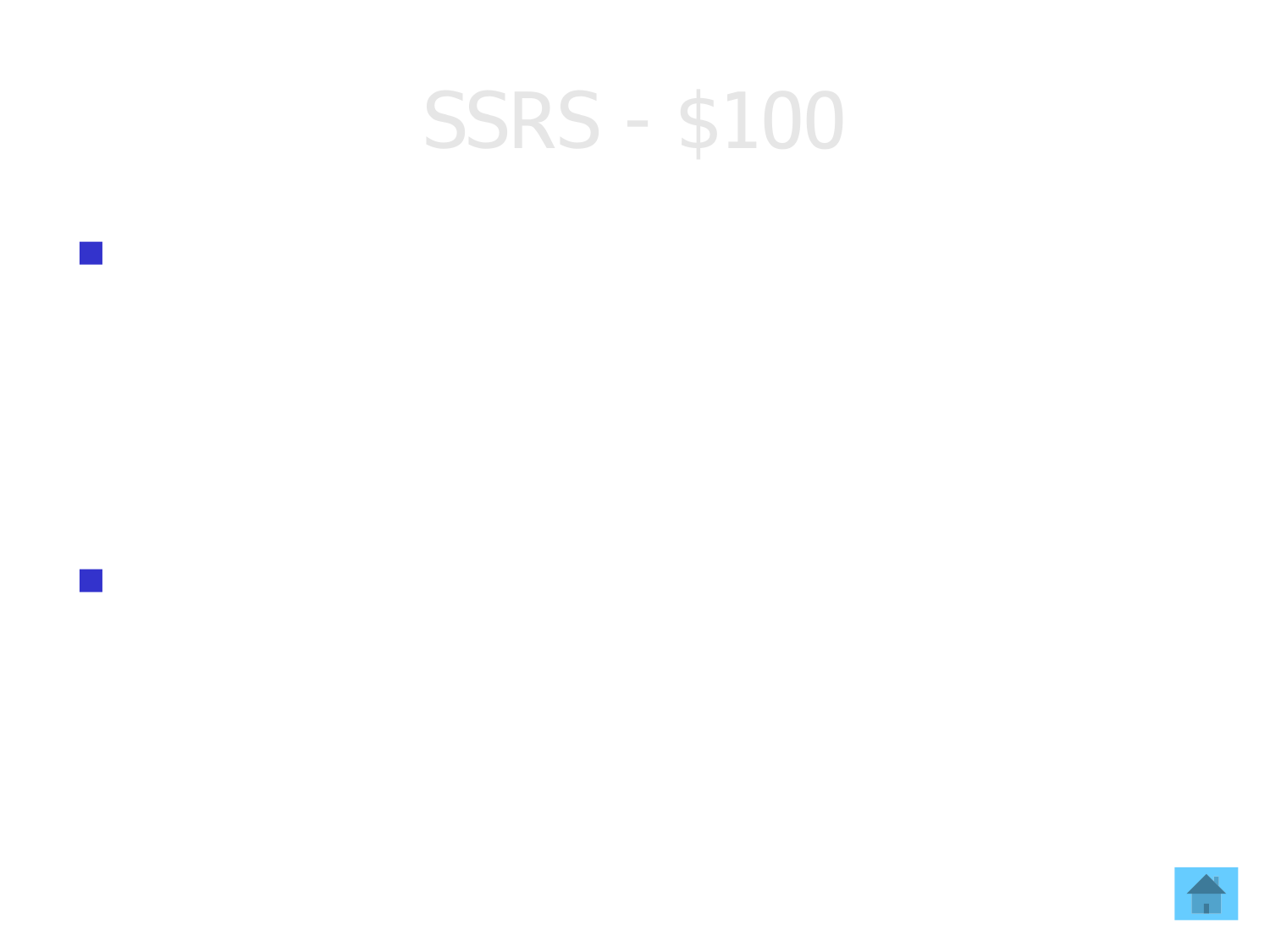

# SSRS - $100
This catalog view was has been around since SSRS 2005, providing a log of all report executions and statistics about performance.
What is the ExecutionLogn view?
ExecutionLog in SQL 2005
ExecutionLog2 in SQL 2008
ExecutionLog3 in SQL 2008R2